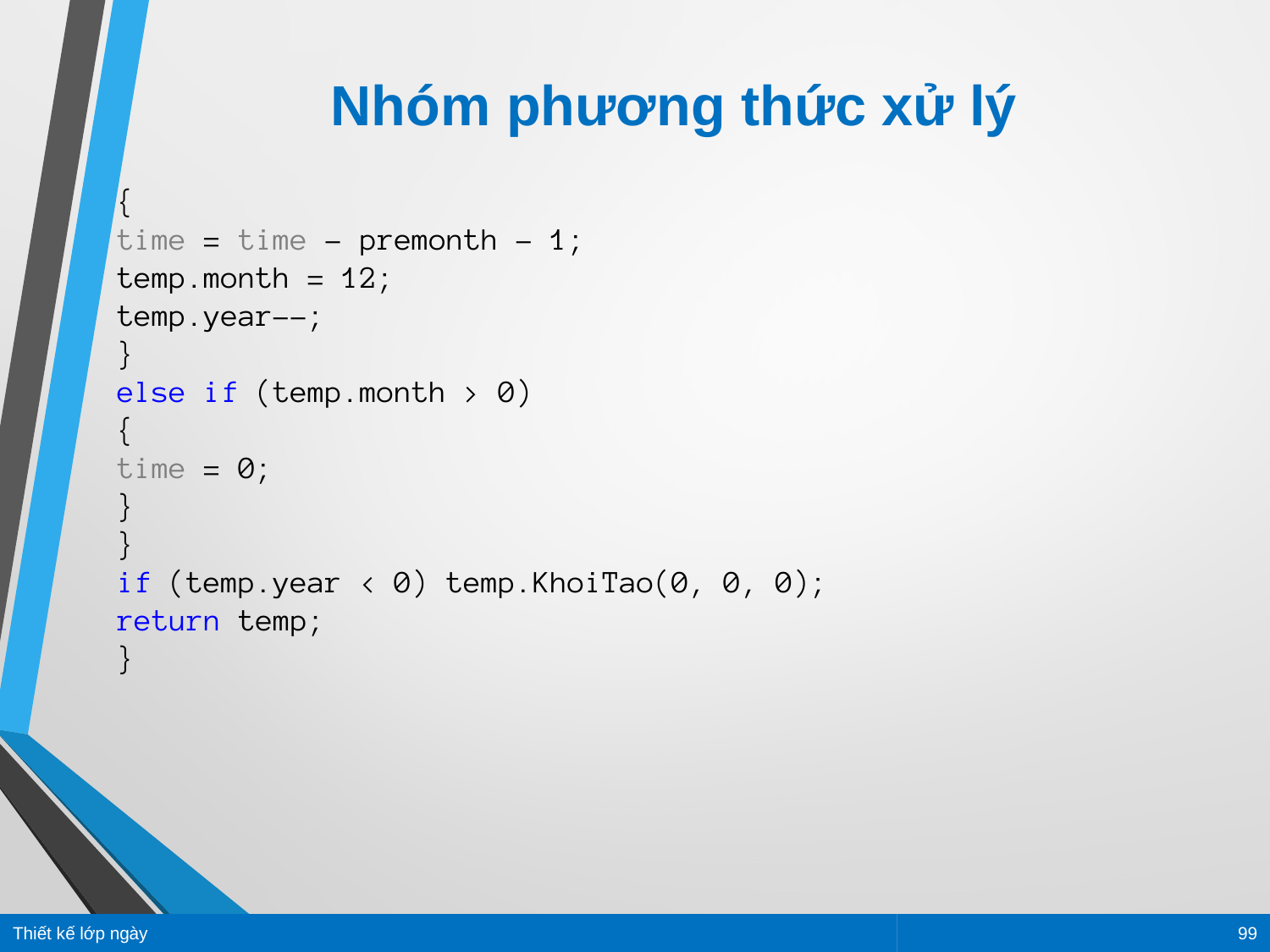

Nhóm phương thức xử lý
{
time = time - premonth - 1;
temp.month = 12;
temp.year--;
}
else if (temp.month > 0)
{
time = 0;
}
}
if (temp.year < 0) temp.KhoiTao(0, 0, 0);
return temp;
}
Thiết kế lớp ngày
99